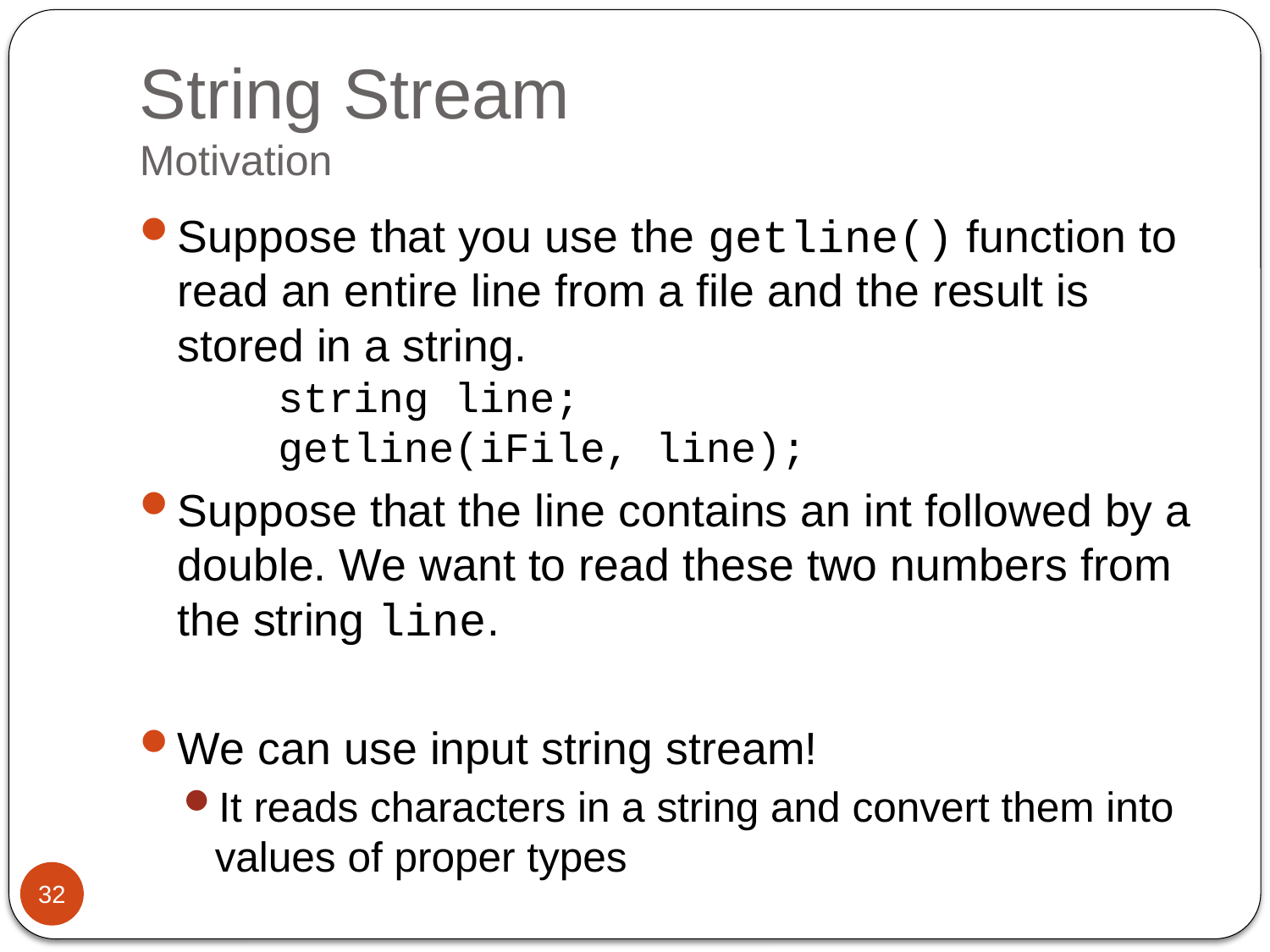

# String Stream Motivation
Suppose that you use the getline() function to read an entire line from a file and the result is stored in a string.
    string line;
    getline(iFile, line);
Suppose that the line contains an int followed by a double. We want to read these two numbers from the string line.

We can use input string stream!
It reads characters in a string and convert them into values of proper types

32